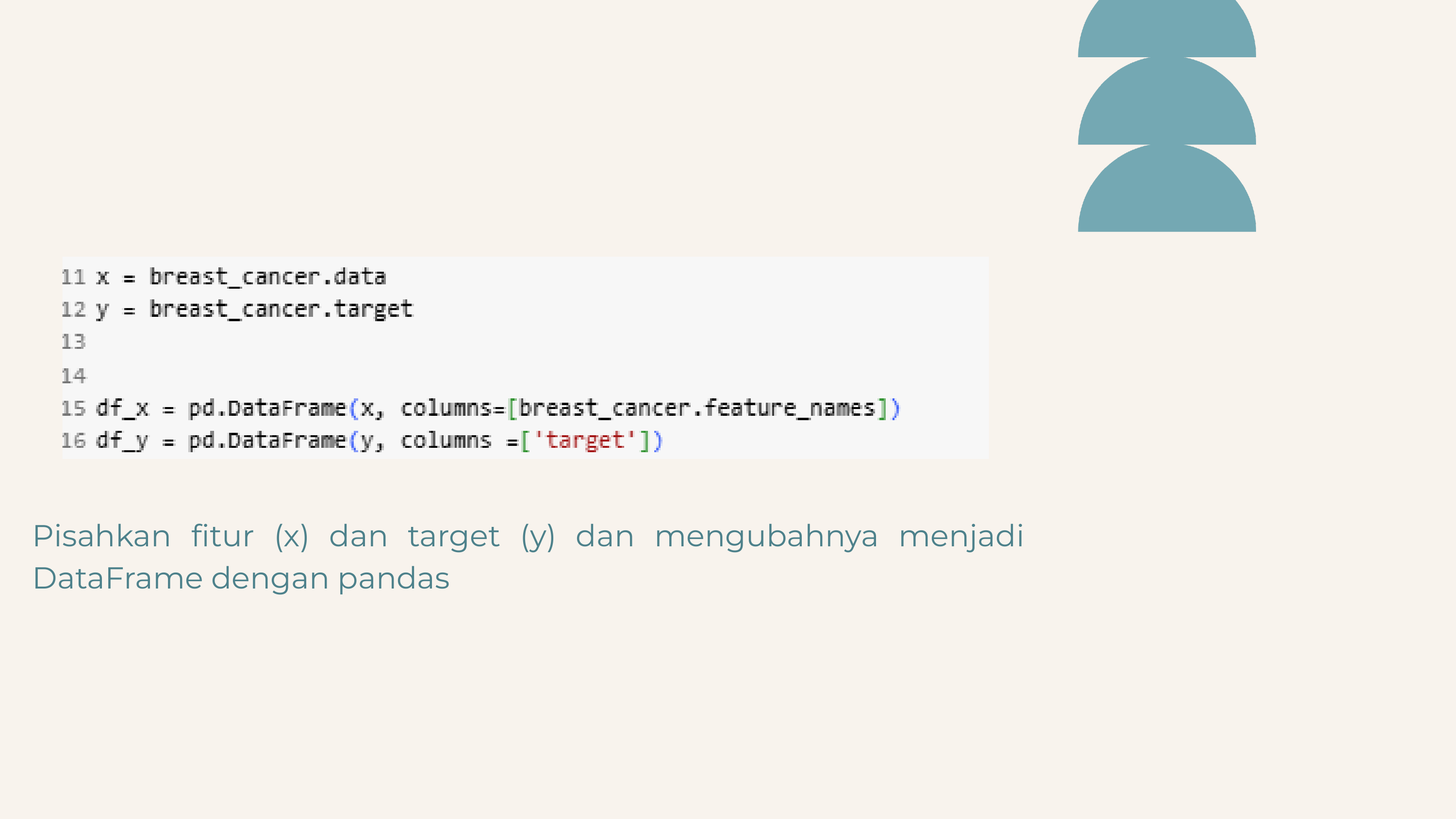

Pisahkan fitur (x) dan target (y) dan mengubahnya menjadi DataFrame dengan pandas